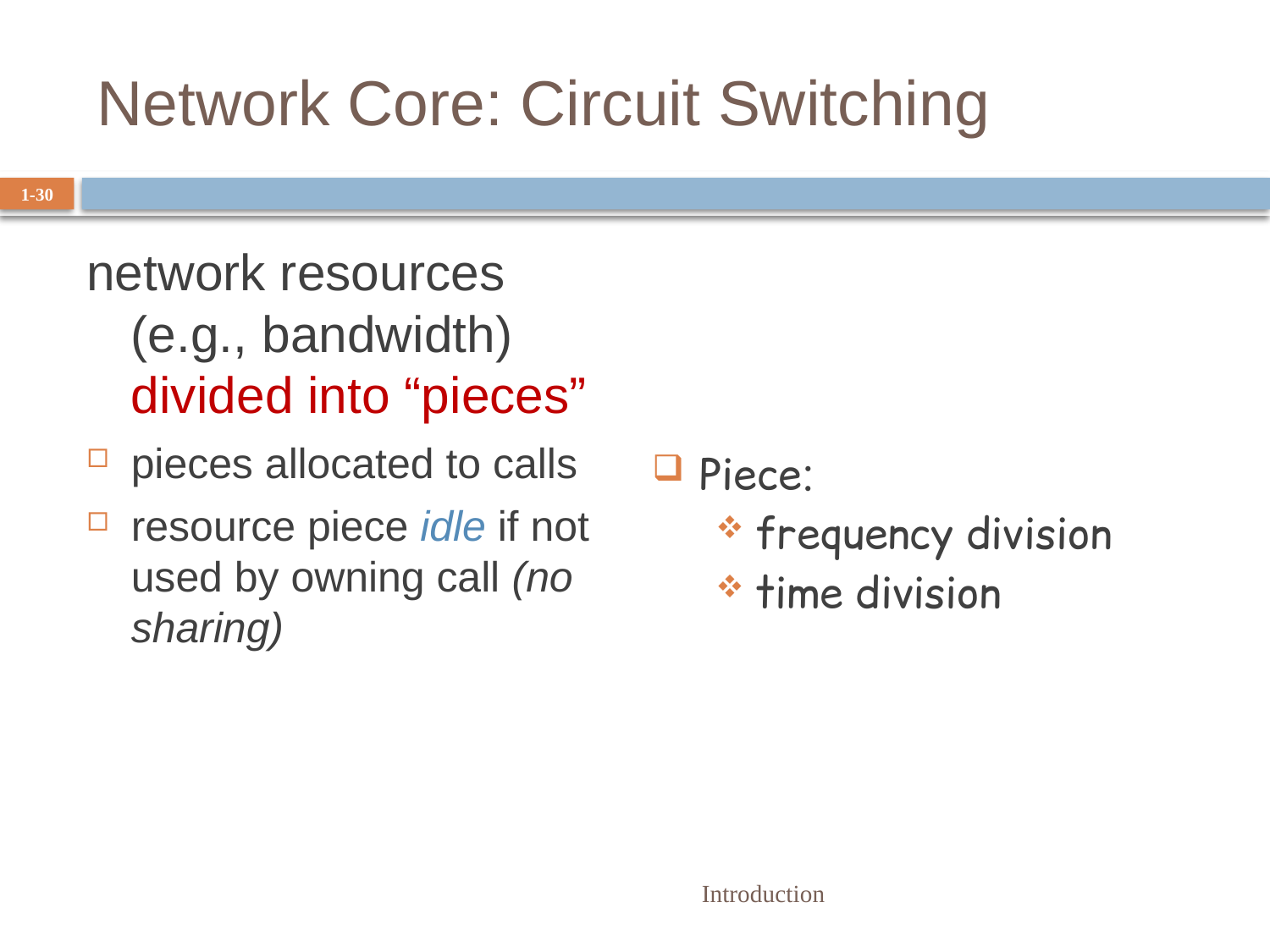

# Network Core: Circuit Switching
1-30
network resources (e.g., bandwidth) divided into “pieces”
pieces allocated to calls
resource piece idle if not used by owning call (no sharing)
Piece:
frequency division
time division
 Introduction